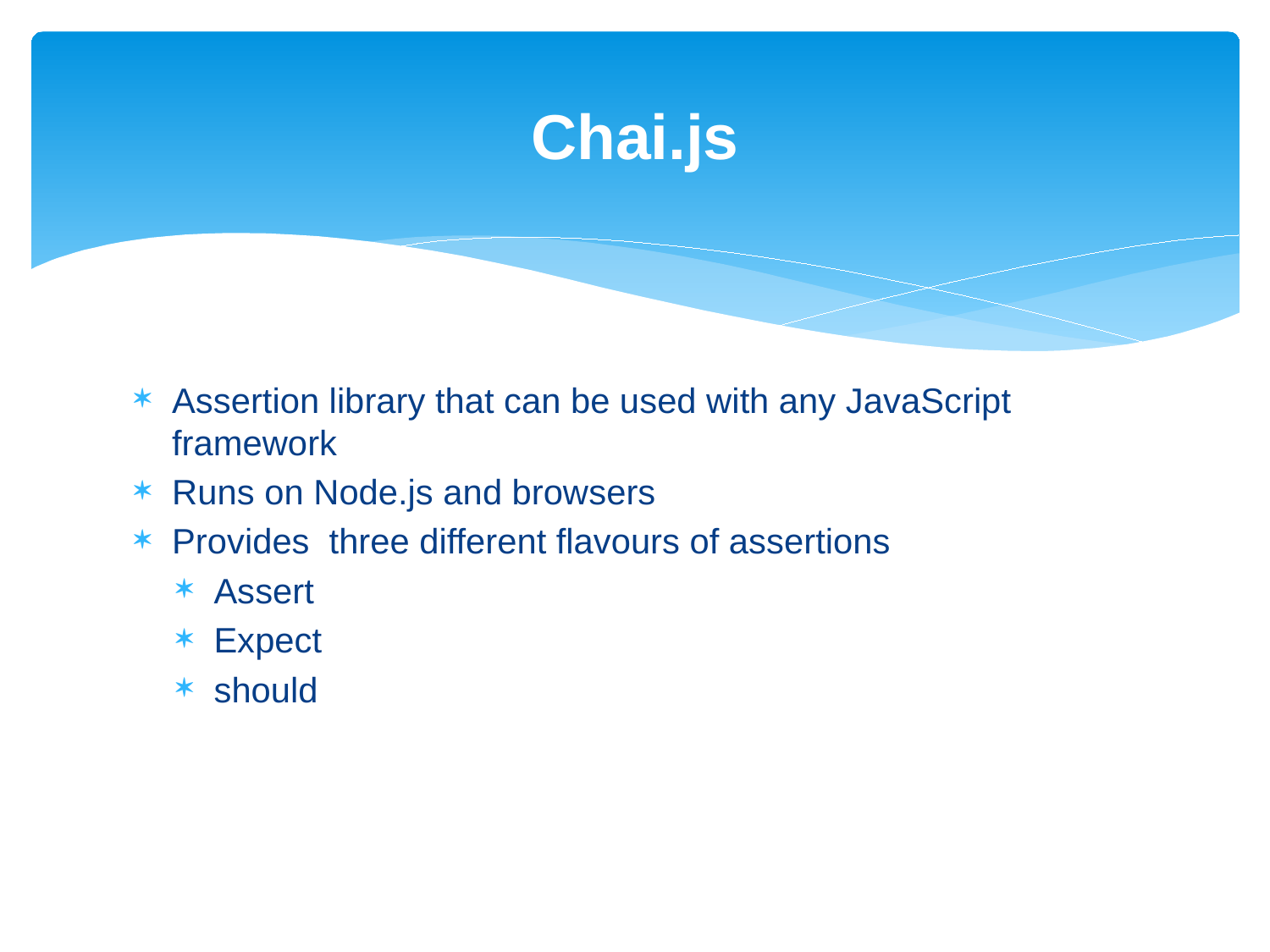

# Chai.js
Assertion library that can be used with any JavaScript framework
Runs on Node.js and browsers
Provides  three different flavours of assertions
Assert
Expect
should